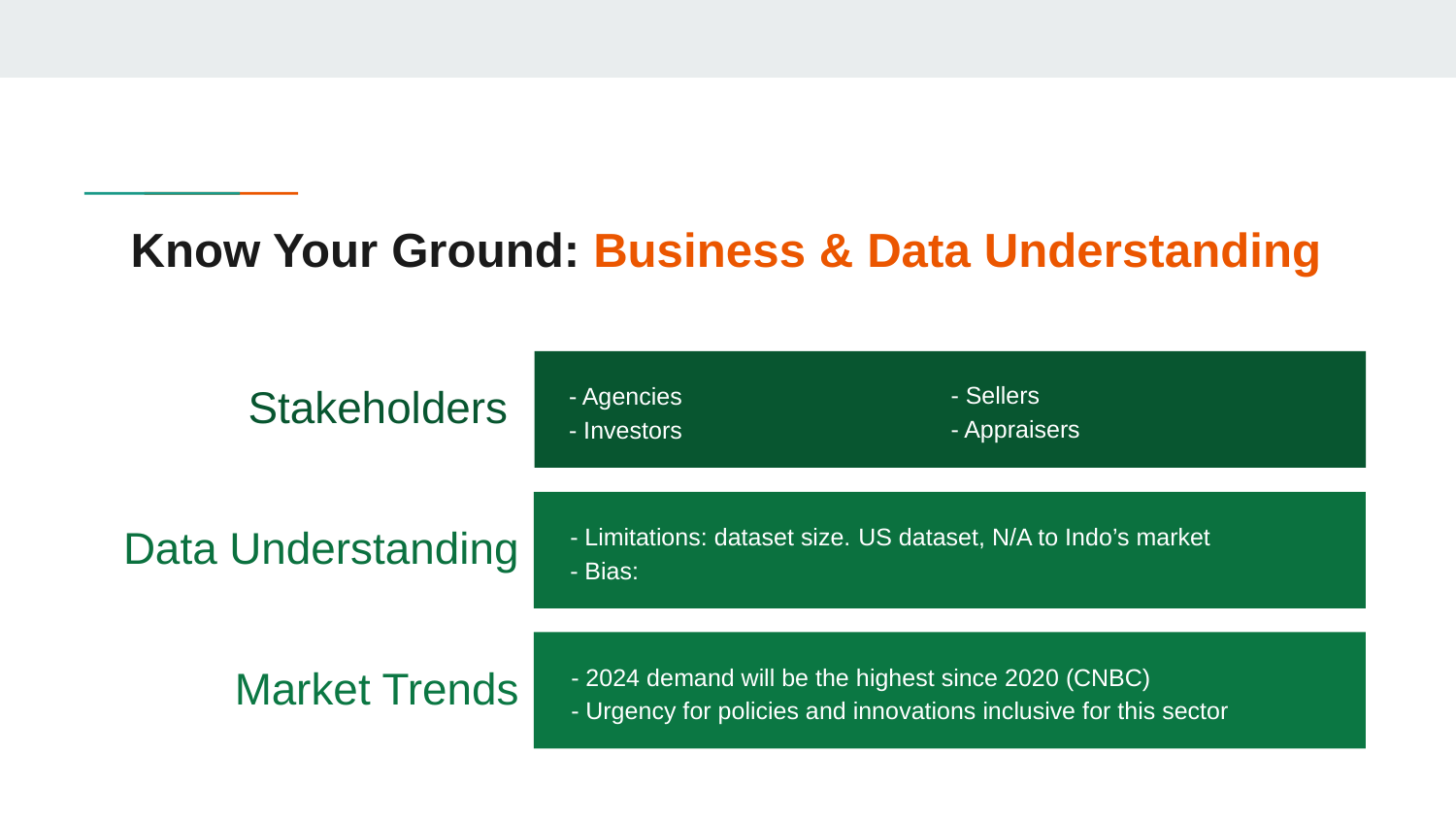

# Know Your Ground: Business & Data Understanding

Stakeholders
- Agencies
- Investors
- Sellers
- Appraisers

Data Understanding
- Limitations: dataset size. US dataset, N/A to Indo’s market
- Bias:

Market Trends
- 2024 demand will be the highest since 2020 (CNBC)
- Urgency for policies and innovations inclusive for this sector